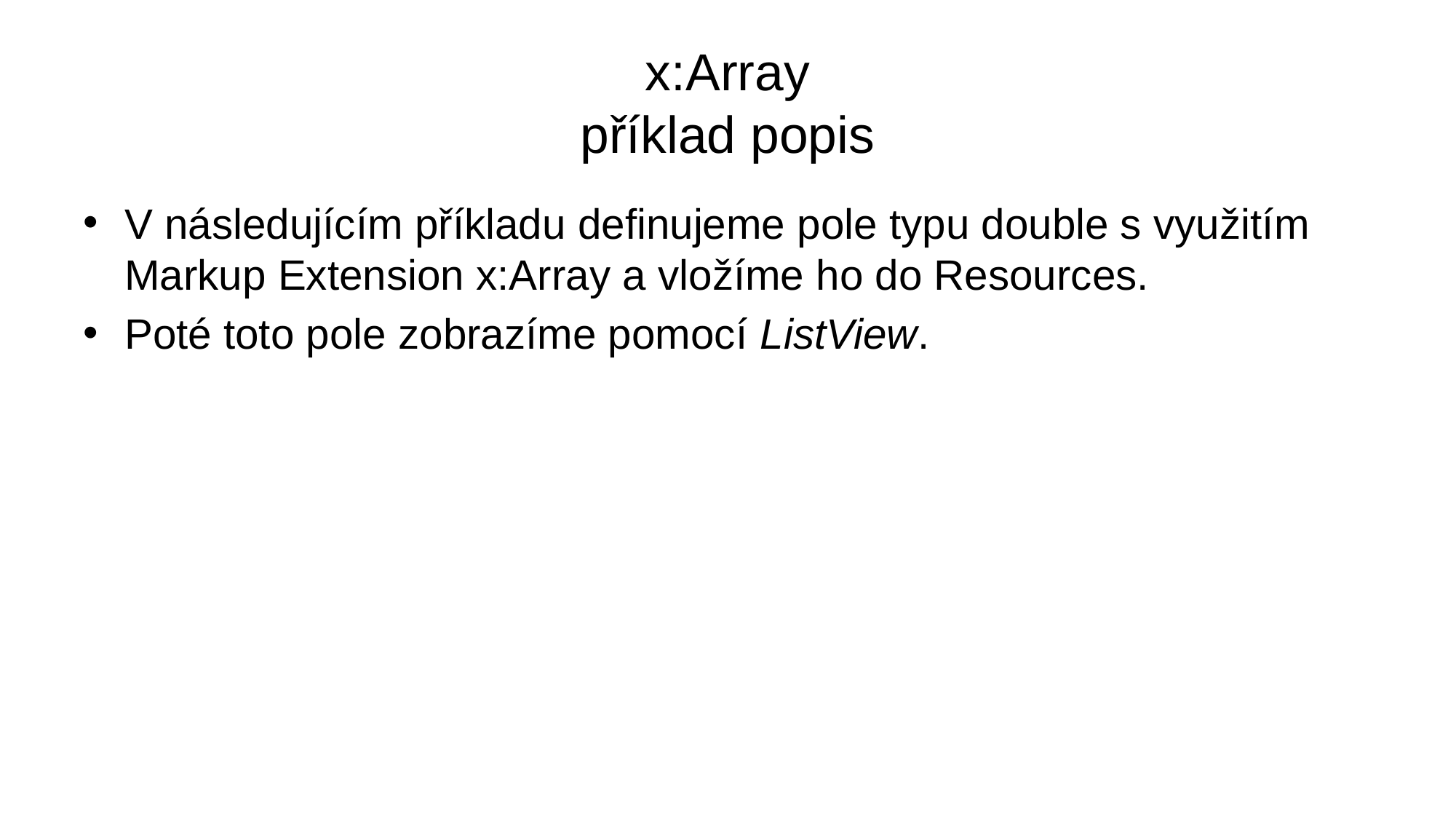

# x:Array příklad popis
V následujícím příkladu definujeme pole typu double s využitím Markup Extension x:Array a vložíme ho do Resources.
Poté toto pole zobrazíme pomocí ListView.